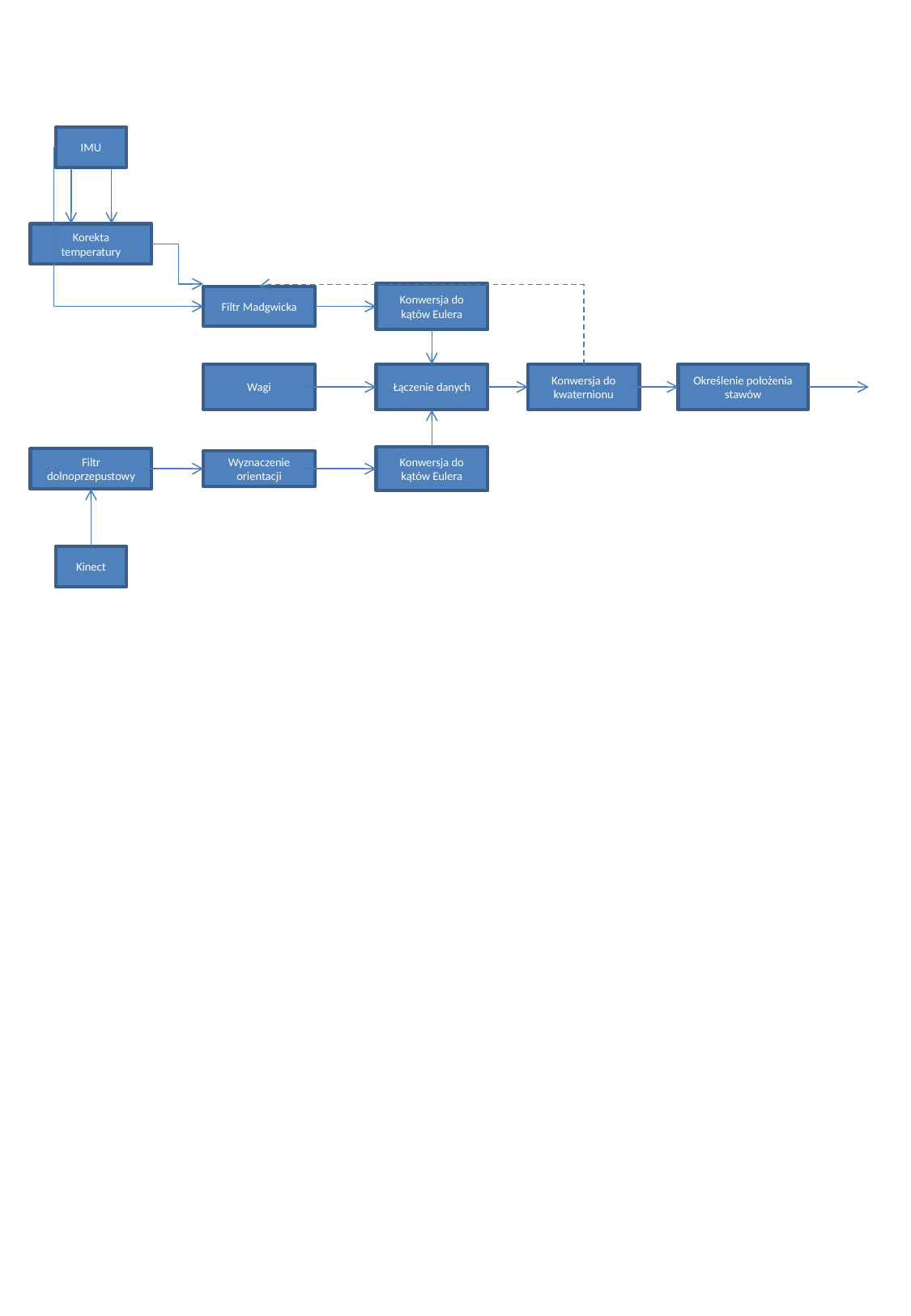

IMU
Korekta temperatury
Konwersja do kątów Eulera
Filtr Madgwicka
Wagi
Łączenie danych
Konwersja do kwaternionu
Określenie położenia stawów
Konwersja do kątów Eulera
Filtr dolnoprzepustowy
Wyznaczenie orientacji
Kinect